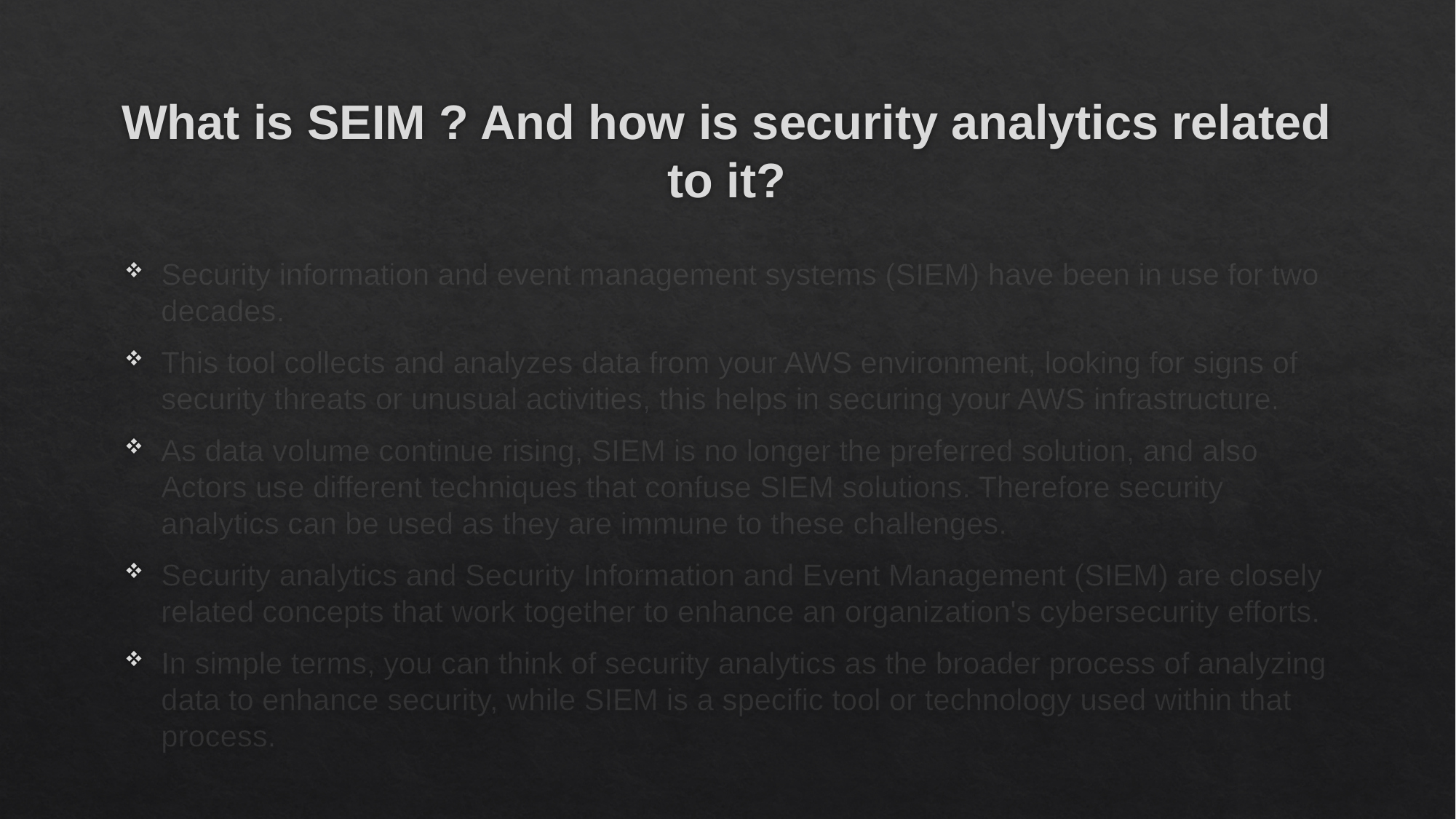

# What is SEIM ? And how is security analytics related to it?
Security information and event management systems (SIEM) have been in use for two decades.
This tool collects and analyzes data from your AWS environment, looking for signs of security threats or unusual activities, this helps in securing your AWS infrastructure.
As data volume continue rising, SIEM is no longer the preferred solution, and also Actors use different techniques that confuse SIEM solutions. Therefore security analytics can be used as they are immune to these challenges.
Security analytics and Security Information and Event Management (SIEM) are closely related concepts that work together to enhance an organization's cybersecurity efforts.
In simple terms, you can think of security analytics as the broader process of analyzing data to enhance security, while SIEM is a specific tool or technology used within that process.